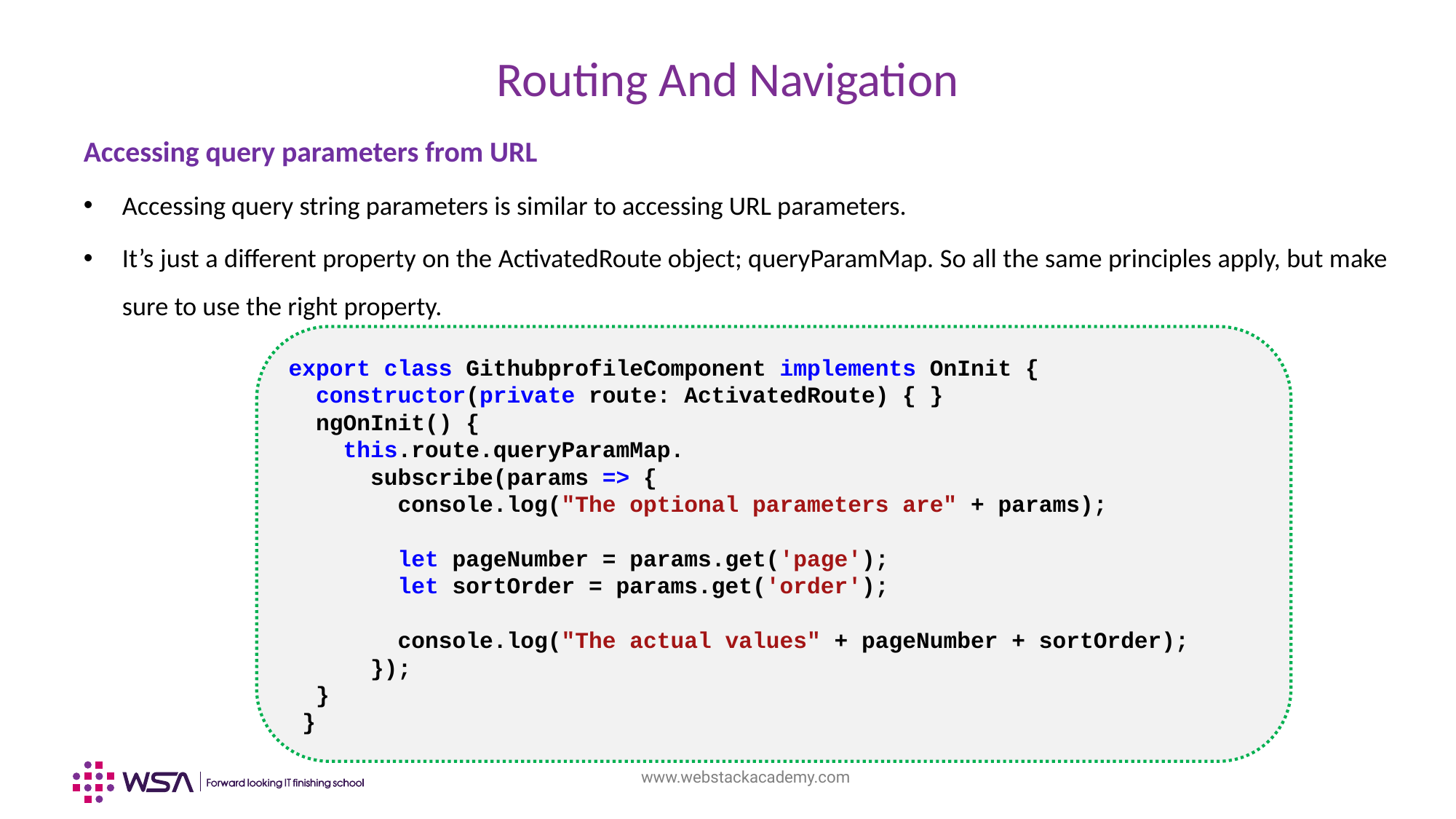

# Routing And Navigation
Accessing query parameters from URL
Accessing query string parameters is similar to accessing URL parameters.
It’s just a different property on the ActivatedRoute object; queryParamMap. So all the same principles apply, but make sure to use the right property.
export class GithubprofileComponent implements OnInit {
  constructor(private route: ActivatedRoute) { }
  ngOnInit() {
    this.route.queryParamMap.
      subscribe(params => {
        console.log("The optional parameters are" + params);

        let pageNumber = params.get('page');
        let sortOrder = params.get('order');
        console.log("The actual values" + pageNumber + sortOrder);
      });
  }
 }